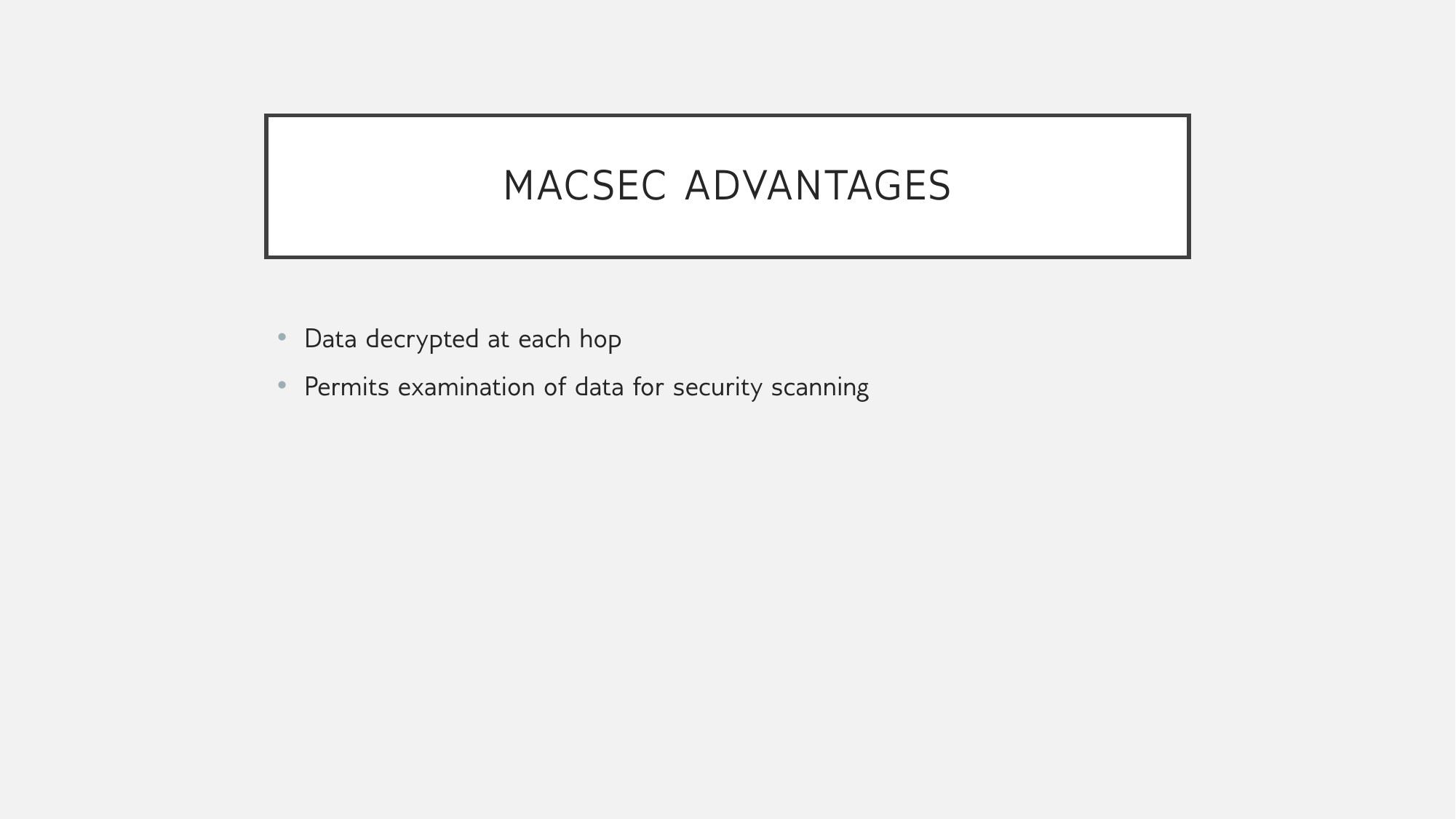

# MACSec Advantages
Data decrypted at each hop
Permits examination of data for security scanning